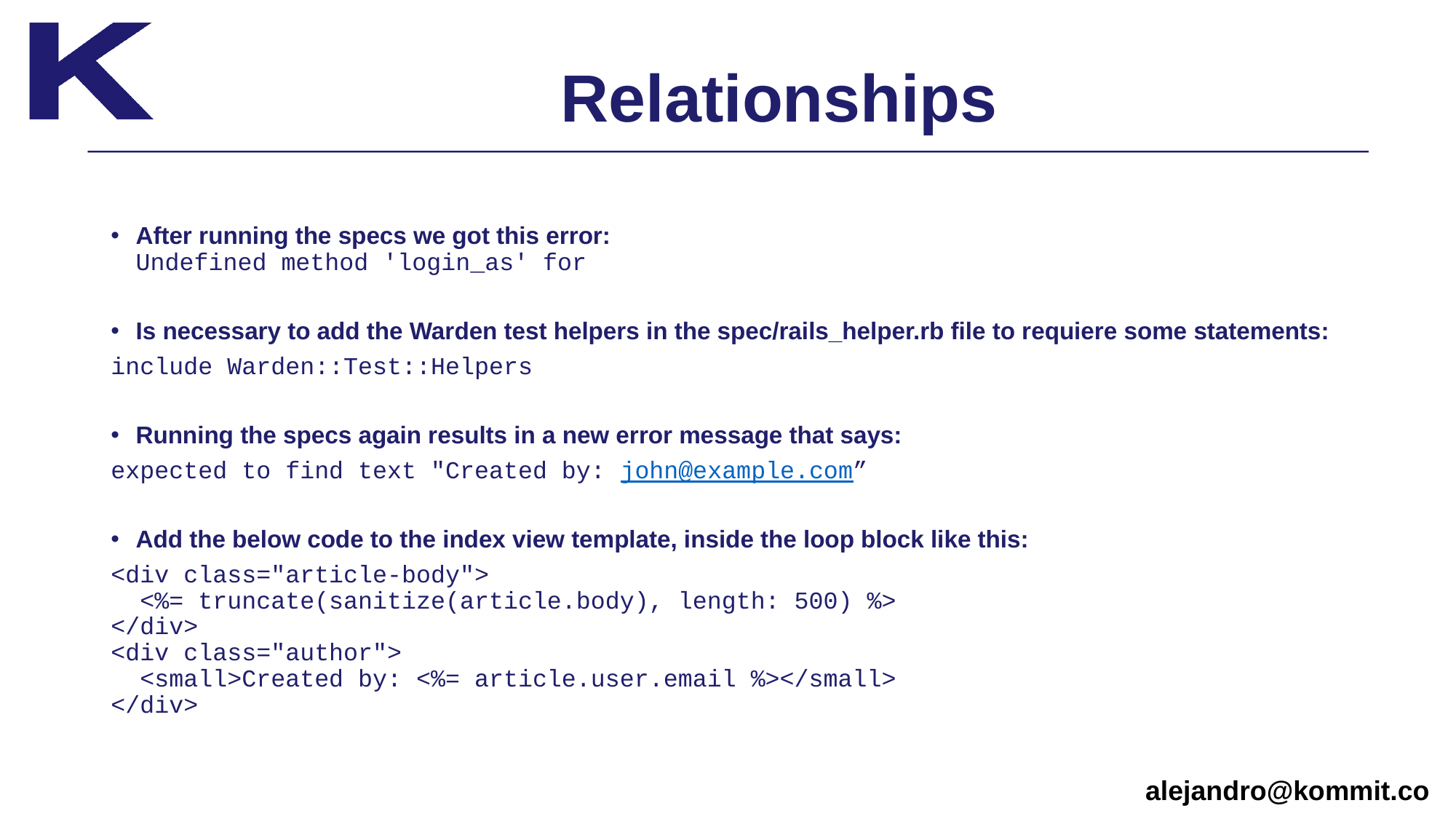

# Relationships
After running the specs we got this error:
Undefined method 'login_as' for

Is necessary to add the Warden test helpers in the spec/rails_helper.rb file to requiere some statements:
include Warden::Test::Helpers

Running the specs again results in a new error message that says:
expected to find text "Created by: john@example.com”

Add the below code to the index view template, inside the loop block like this:
<div class="article-body">
  <%= truncate(sanitize(article.body), length: 500) %>
</div>
<div class="author">
  <small>Created by: <%= article.user.email %></small>
</div>
alejandro@kommit.co